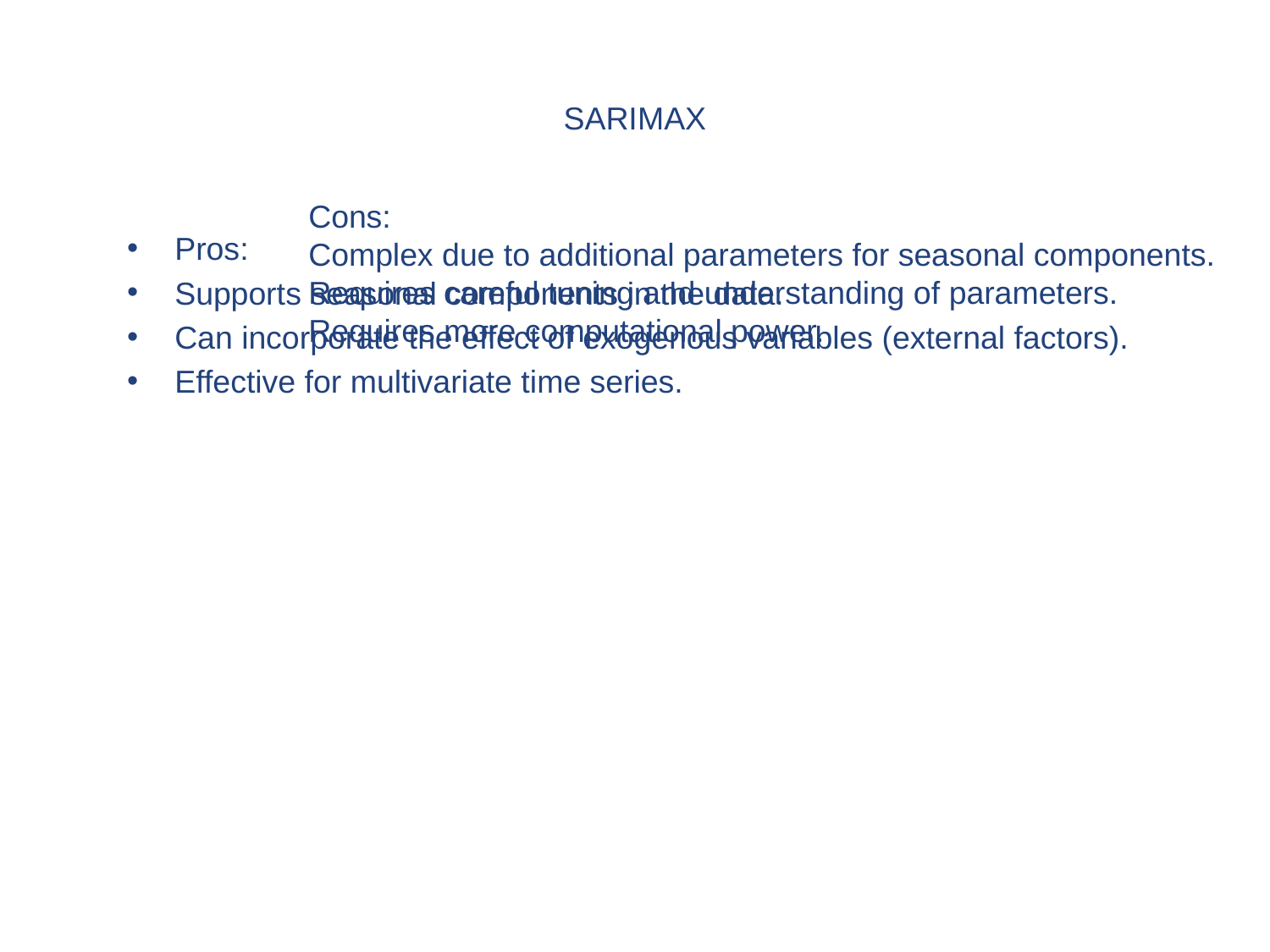

# SARIMAX
Cons:
Complex due to additional parameters for seasonal components.
Requires careful tuning and understanding of parameters.
Requires more computational power.
Pros:
Supports seasonal components in the data.
Can incorporate the effect of exogenous variables (external factors).
Effective for multivariate time series.